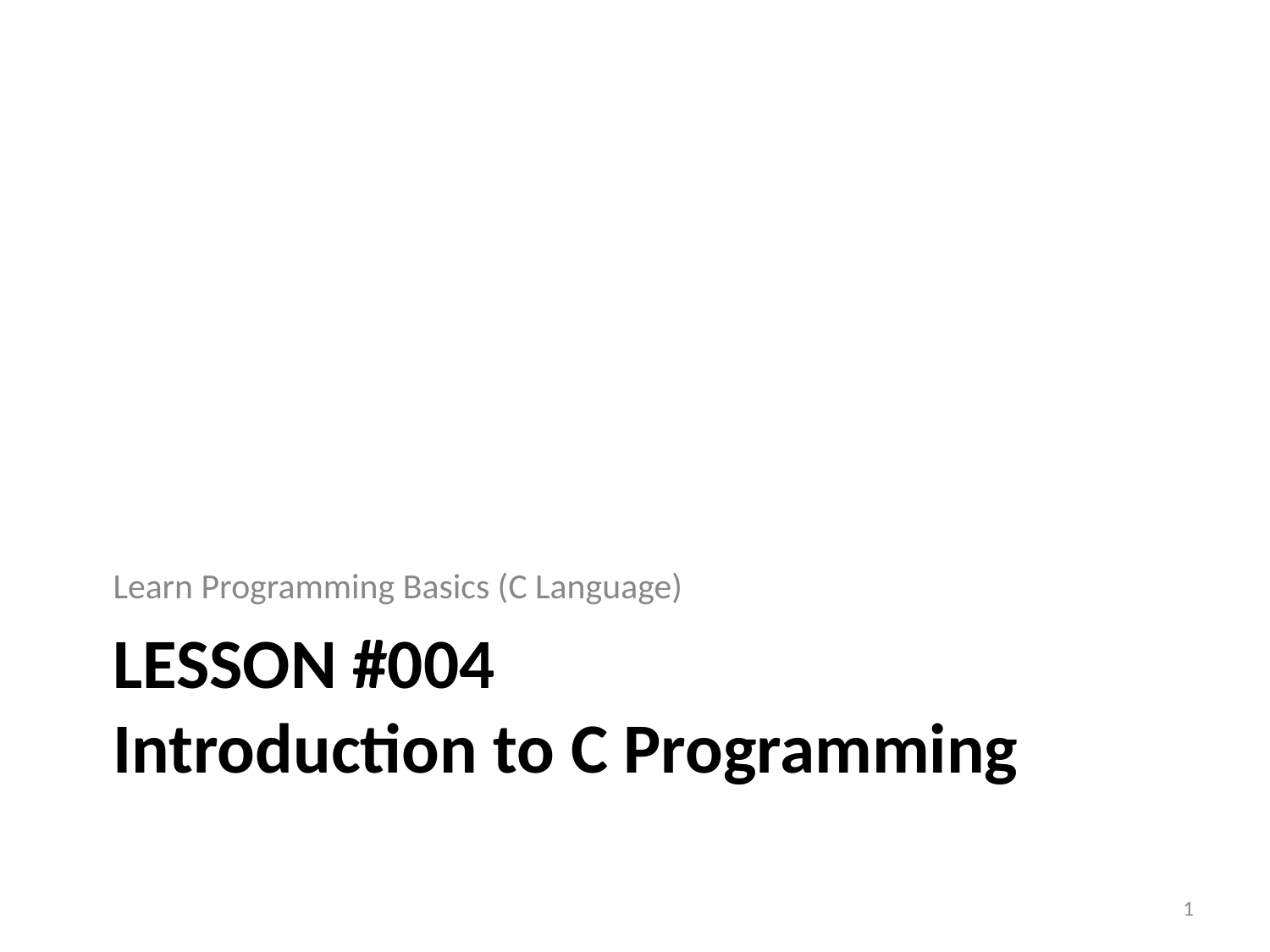

Learn Programming Basics (C Language)
# LESSON #004
Introduction to C Programming
1